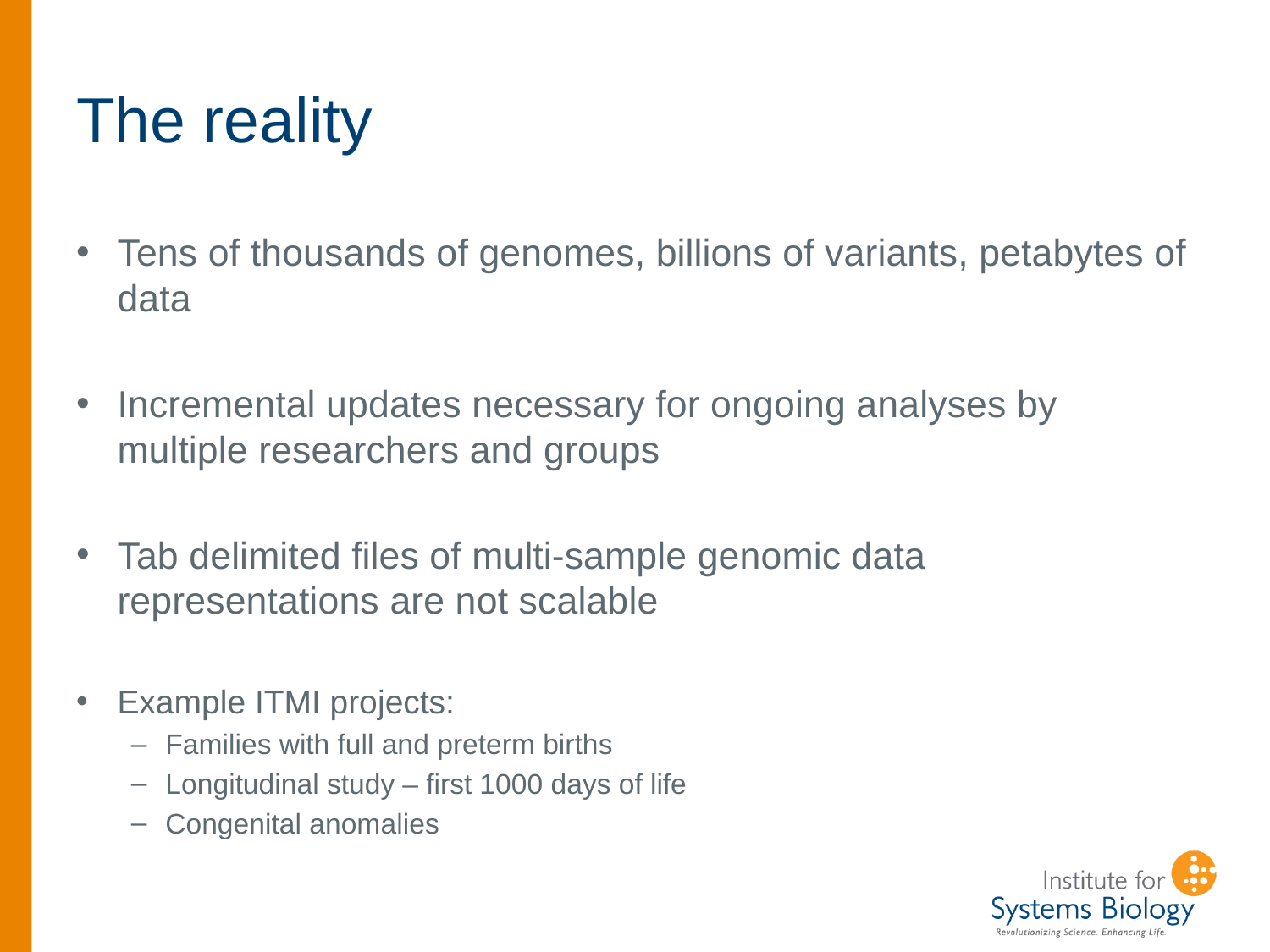

# The reality
Tens of thousands of genomes, billions of variants, petabytes of data

Incremental updates necessary for ongoing analyses by multiple researchers and groups

Tab delimited files of multi-sample genomic data representations are not scalable

Example ITMI projects:
Families with full and preterm births
Longitudinal study – first 1000 days of life
Congenital anomalies